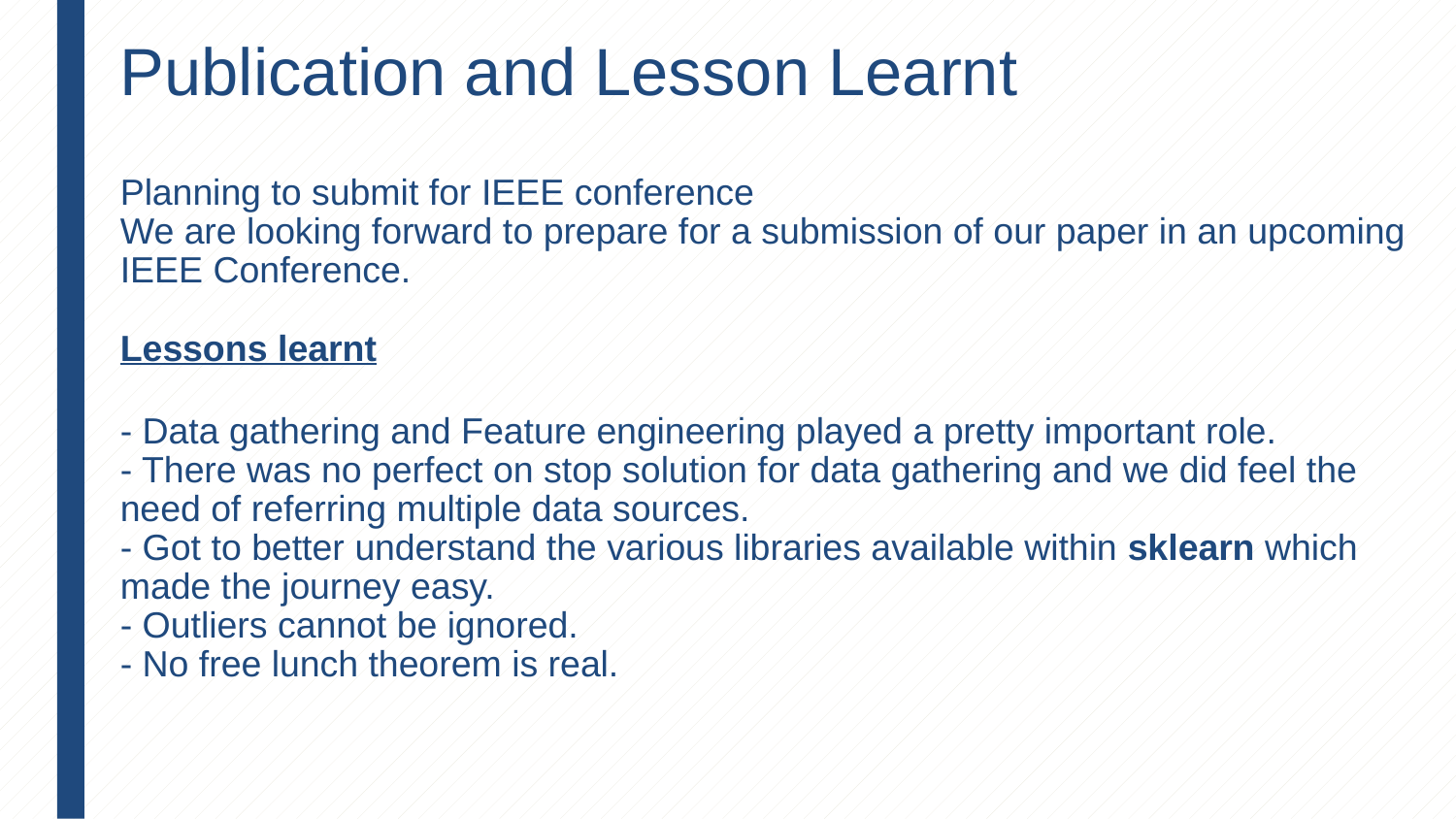

# Publication and Lesson Learnt
Planning to submit for IEEE conference
We are looking forward to prepare for a submission of our paper in an upcoming IEEE Conference.
Lessons learnt
- Data gathering and Feature engineering played a pretty important role.
- There was no perfect on stop solution for data gathering and we did feel the need of referring multiple data sources.
- Got to better understand the various libraries available within sklearn which made the journey easy.
- Outliers cannot be ignored.
- No free lunch theorem is real.